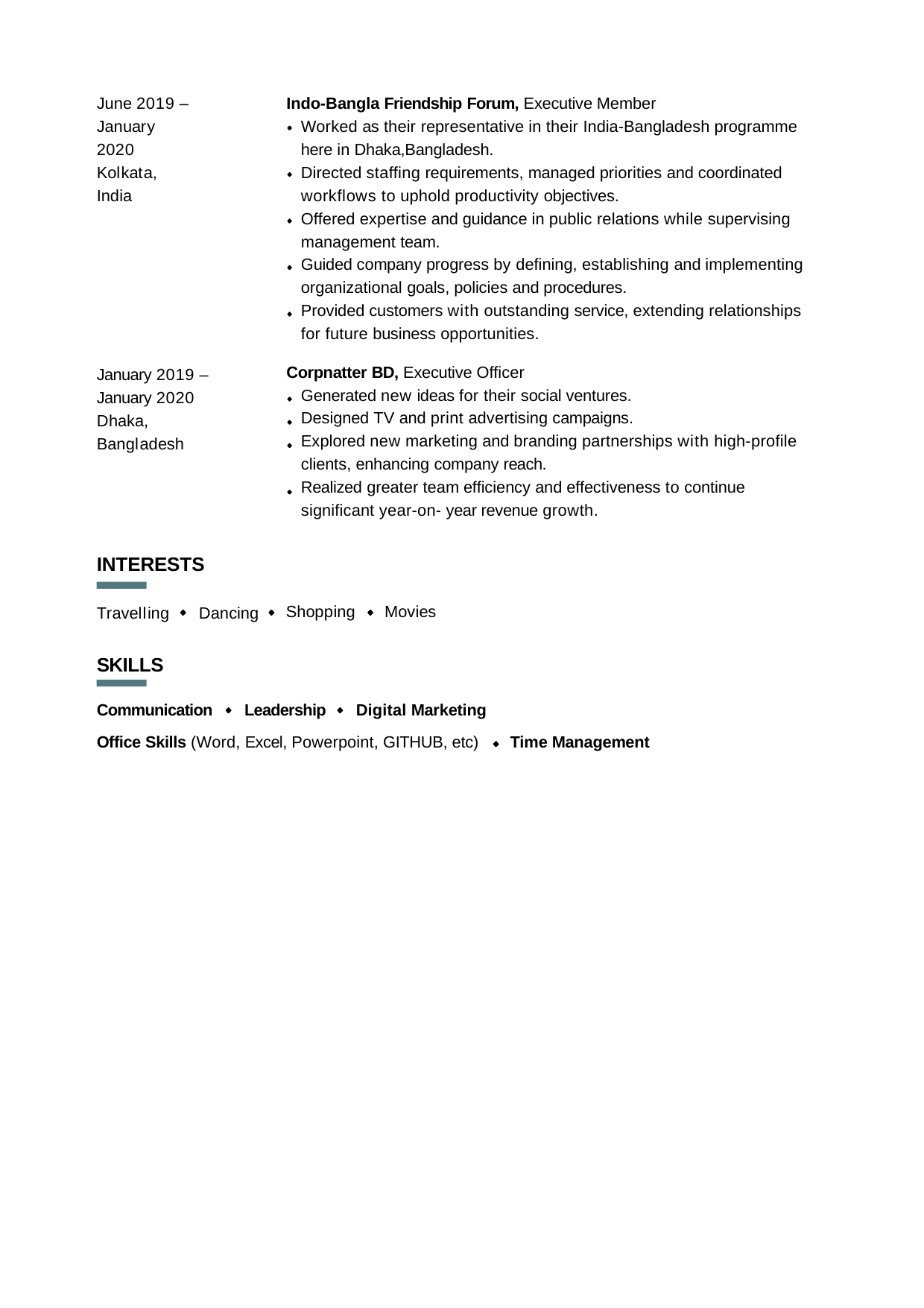

June 2019 –
January 2020  Kolkata, India
Indo-Bangla Friendship Forum, Executive Member
Worked as their representative in their India-Bangladesh programme  here in Dhaka,Bangladesh.
Directed staffing requirements, managed priorities and coordinated  workflows to uphold productivity objectives.
Offered expertise and guidance in public relations while supervising  management team.
Guided company progress by defining, establishing and implementing  organizational goals, policies and procedures.
Provided customers with outstanding service, extending relationships  for future business opportunities.
Corpnatter BD, Executive Officer
Generated new ideas for their social ventures.  Designed TV and print advertising campaigns.
Explored new marketing and branding partnerships with high-profile  clients, enhancing company reach.
Realized greater team efficiency and effectiveness to continue  significant year-on- year revenue growth.

January 2019 –
January 2020  Dhaka, Bangladesh

INTERESTS

Travelling	Dancing

SKILLS

Shopping
Movies

Communication	Leadership	Digital Marketing
Office Skills (Word, Excel, Powerpoint, GITHUB, etc)

Time Management